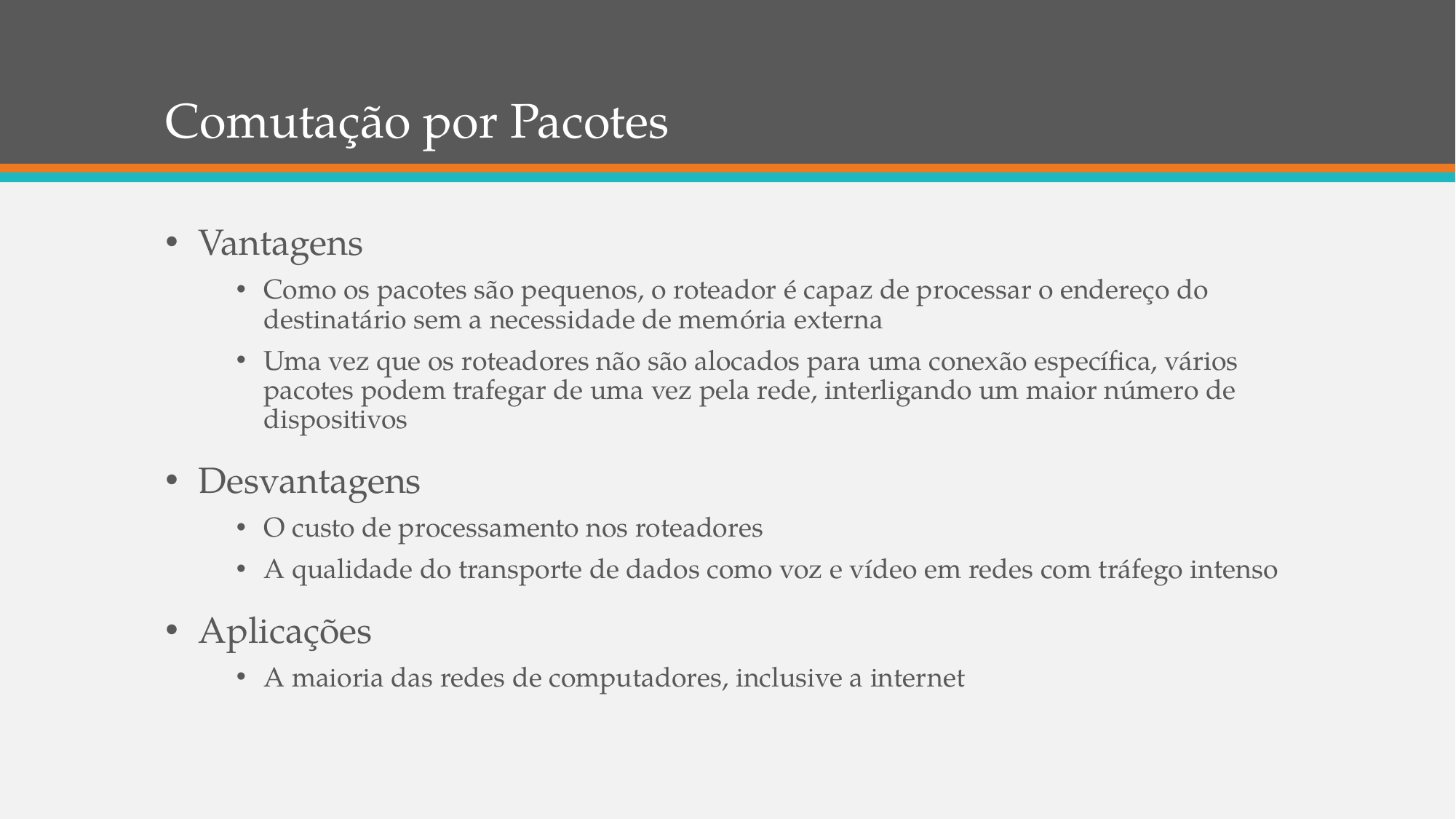

# Comutação por Pacotes
Vantagens
Como os pacotes são pequenos, o roteador é capaz de processar o endereço do destinatário sem a necessidade de memória externa
Uma vez que os roteadores não são alocados para uma conexão específica, vários pacotes podem trafegar de uma vez pela rede, interligando um maior número de dispositivos
Desvantagens
O custo de processamento nos roteadores
A qualidade do transporte de dados como voz e vídeo em redes com tráfego intenso
Aplicações
A maioria das redes de computadores, inclusive a internet